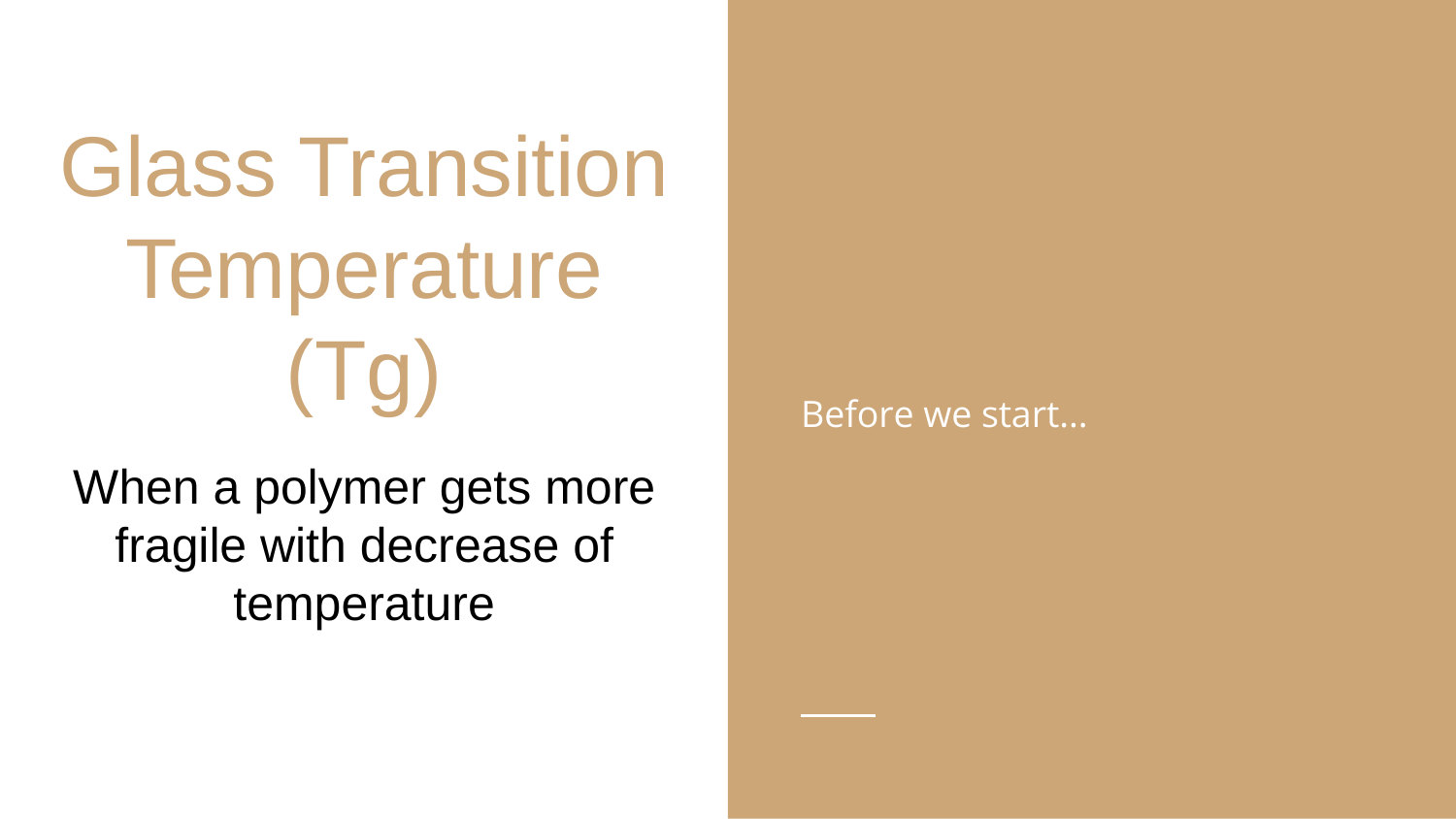

Before we start...
# Glass Transition Temperature (Tg)
When a polymer gets more fragile with decrease of temperature